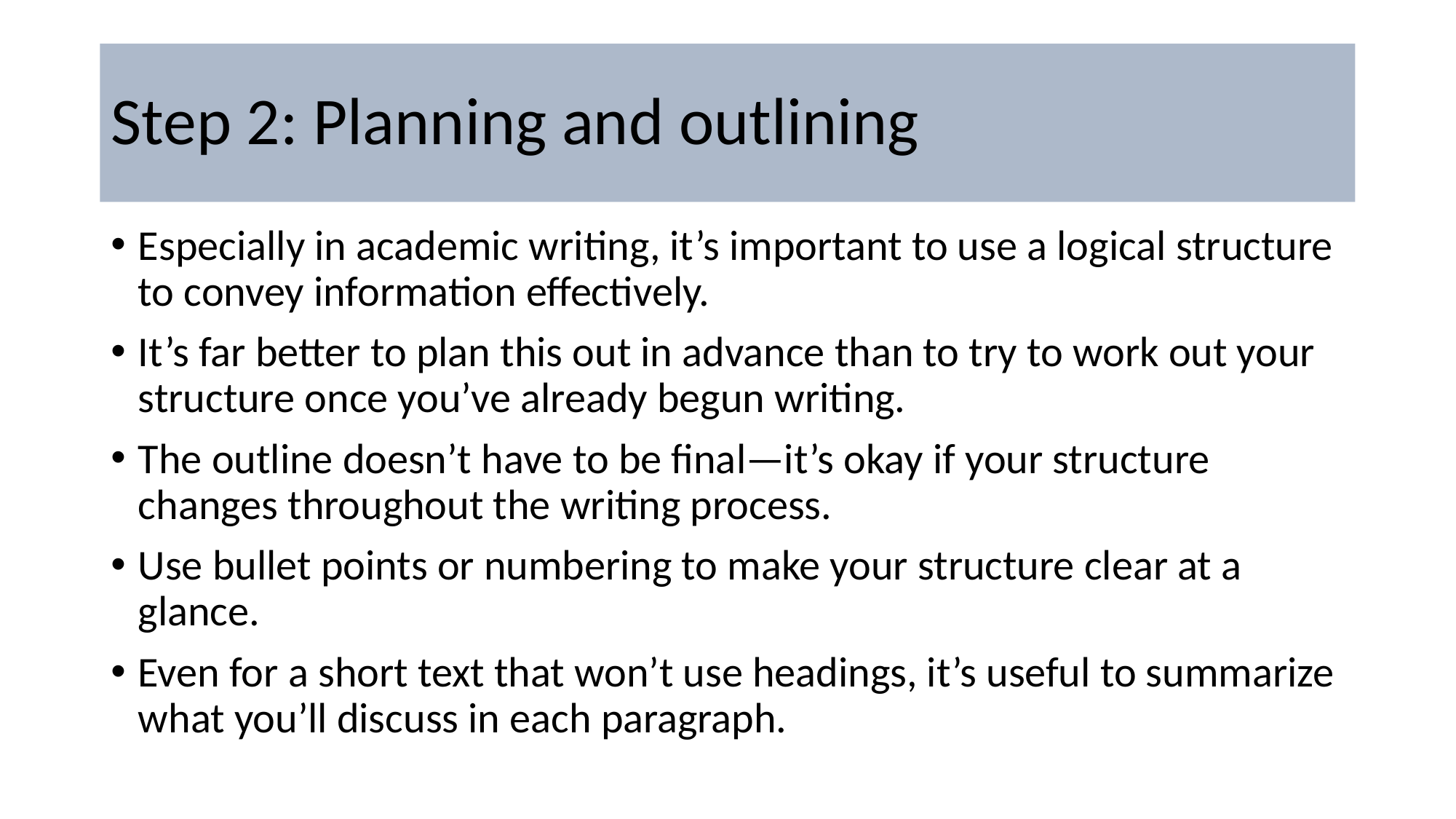

# Step 2: Planning and outlining
Especially in academic writing, it’s important to use a logical structure to convey information effectively.
It’s far better to plan this out in advance than to try to work out your structure once you’ve already begun writing.
The outline doesn’t have to be final—it’s okay if your structure changes throughout the writing process.
Use bullet points or numbering to make your structure clear at a glance.
Even for a short text that won’t use headings, it’s useful to summarize what you’ll discuss in each paragraph.